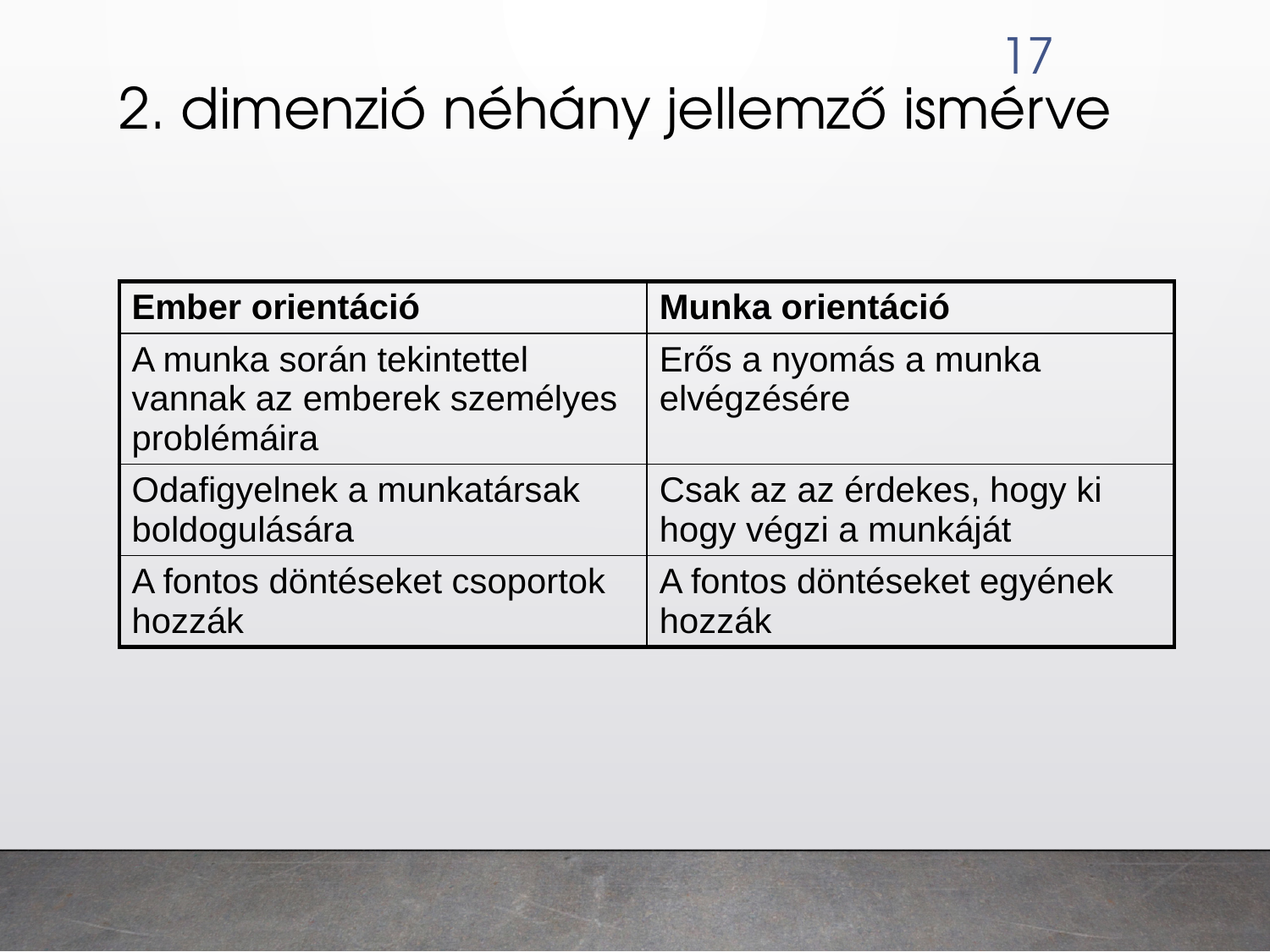

17
# 2. dimenzió néhány jellemző ismérve
| Ember orientáció | Munka orientáció |
| --- | --- |
| A munka során tekintettel vannak az emberek személyes problémáira | Erős a nyomás a munka elvégzésére |
| Odafigyelnek a munkatársak boldogulására | Csak az az érdekes, hogy ki hogy végzi a munkáját |
| A fontos döntéseket csoportok hozzák | A fontos döntéseket egyének hozzák |